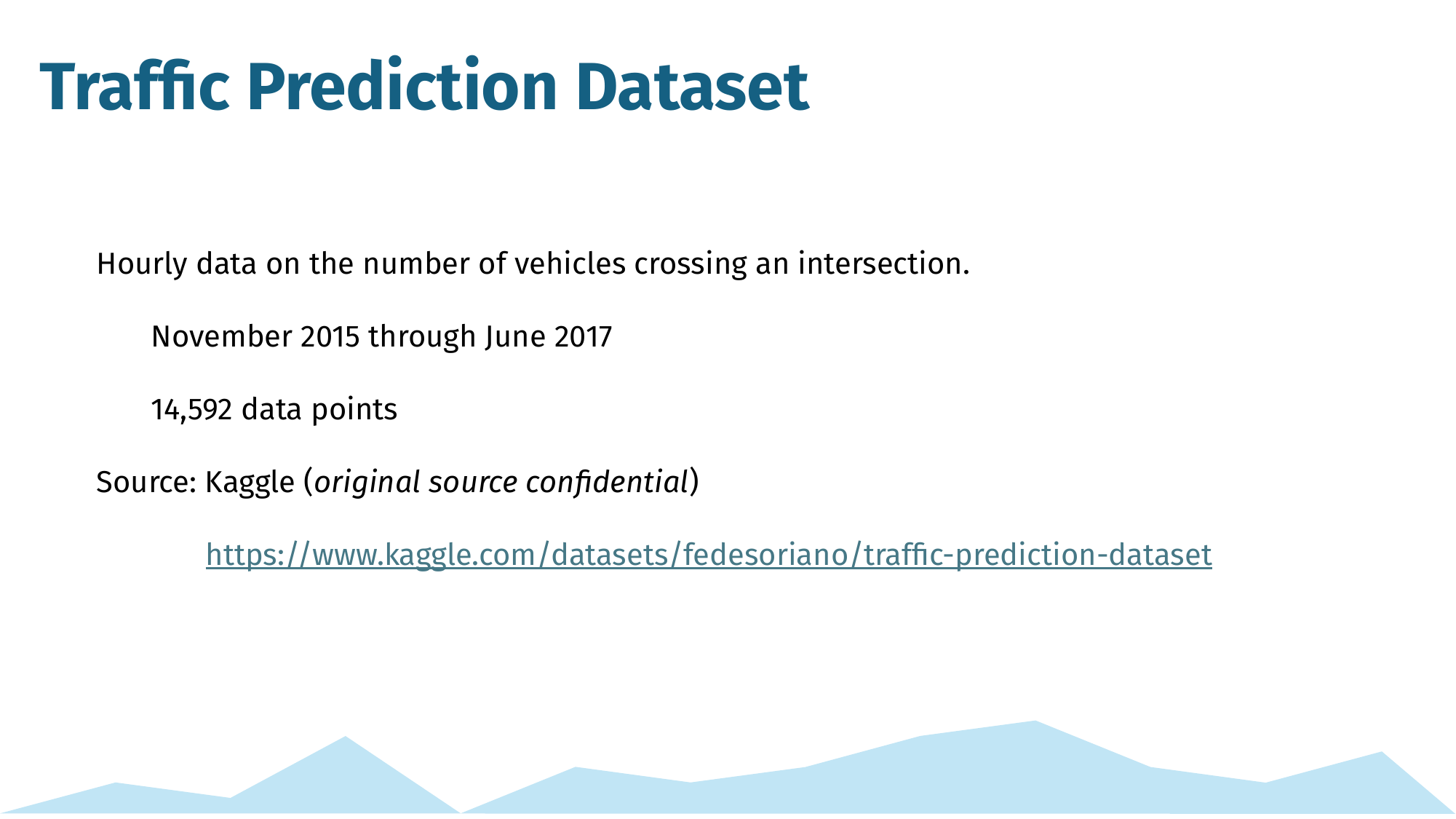

# Traffic Prediction Dataset
Hourly data on the number of vehicles crossing an intersection.

November 2015 through June 2017

14,592 data points

Source: Kaggle (original source confidential)

	https://www.kaggle.com/datasets/fedesoriano/traffic-prediction-dataset